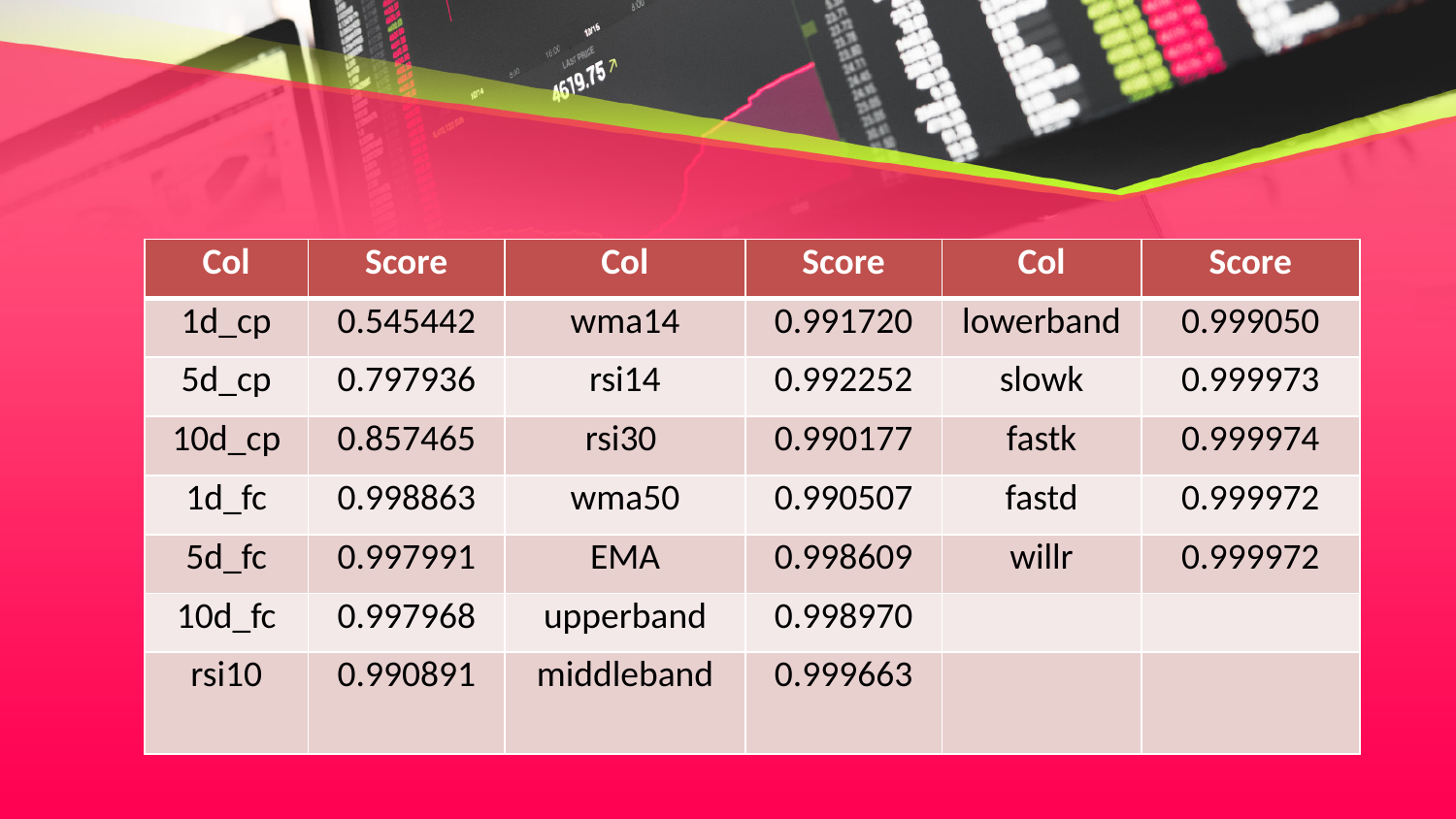

| Col | Score | Col | Score | Col | Score |
| --- | --- | --- | --- | --- | --- |
| 1d\_cp | 0.545442 | wma14 | 0.991720 | lowerband | 0.999050 |
| 5d\_cp | 0.797936 | rsi14 | 0.992252 | slowk | 0.999973 |
| 10d\_cp | 0.857465 | rsi30 | 0.990177 | fastk | 0.999974 |
| 1d\_fc | 0.998863 | wma50 | 0.990507 | fastd | 0.999972 |
| 5d\_fc | 0.997991 | EMA | 0.998609 | willr | 0.999972 |
| 10d\_fc | 0.997968 | upperband | 0.998970 |  |  |
| rsi10 | 0.990891 | middleband | 0.999663 |  |  |